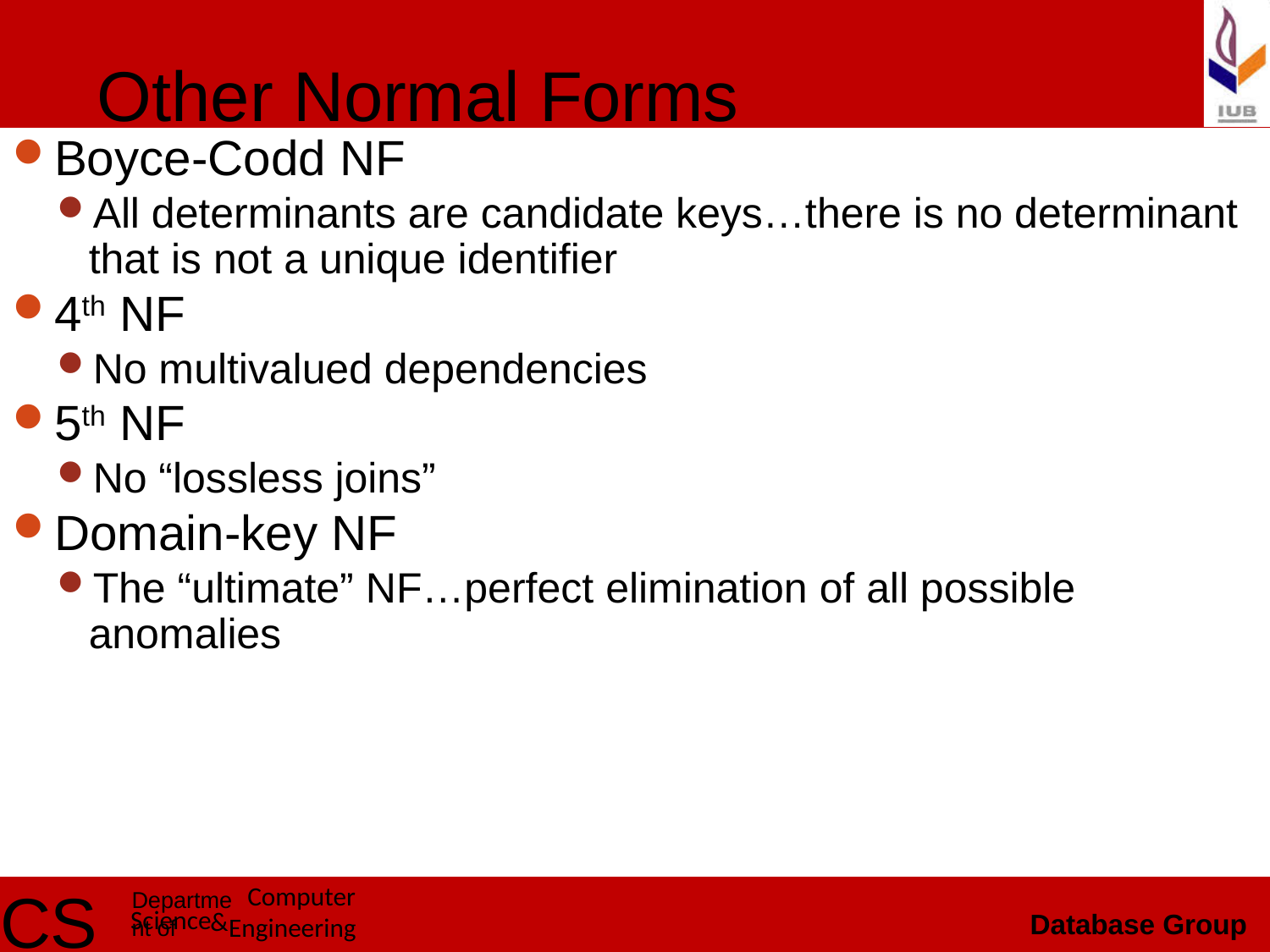

# Other Normal Forms
Boyce-Codd NF
All determinants are candidate keys…there is no determinant that is not a unique identifier
4th NF
No multivalued dependencies
5th NF
No “lossless joins”
Domain-key NF
The “ultimate” NF…perfect elimination of all possible anomalies